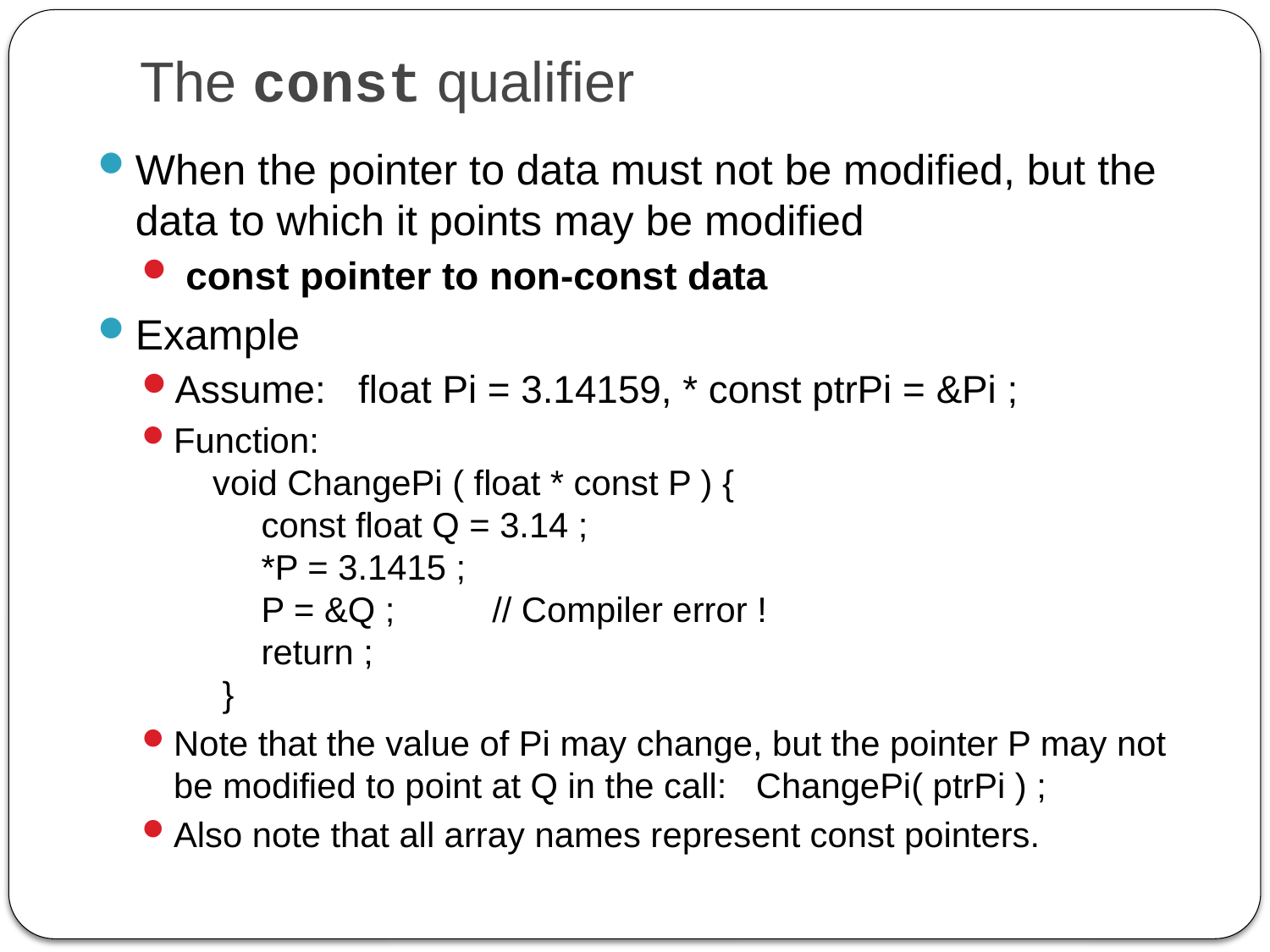

# The const qualifier
When the pointer to data must not be modified, but the data to which it points may be modified
 const pointer to non-const data
Example
Assume:   float Pi = 3.14159, * const ptrPi = &Pi ;
Function:
    void ChangePi ( float * const P ) {
         const float Q = 3.14 ;
         *P = 3.1415 ;
         P = &Q ;          // Compiler error !
         return ;
     }
Note that the value of Pi may change, but the pointer P may not be modified to point at Q in the call:   ChangePi( ptrPi ) ;
Also note that all array names represent const pointers.